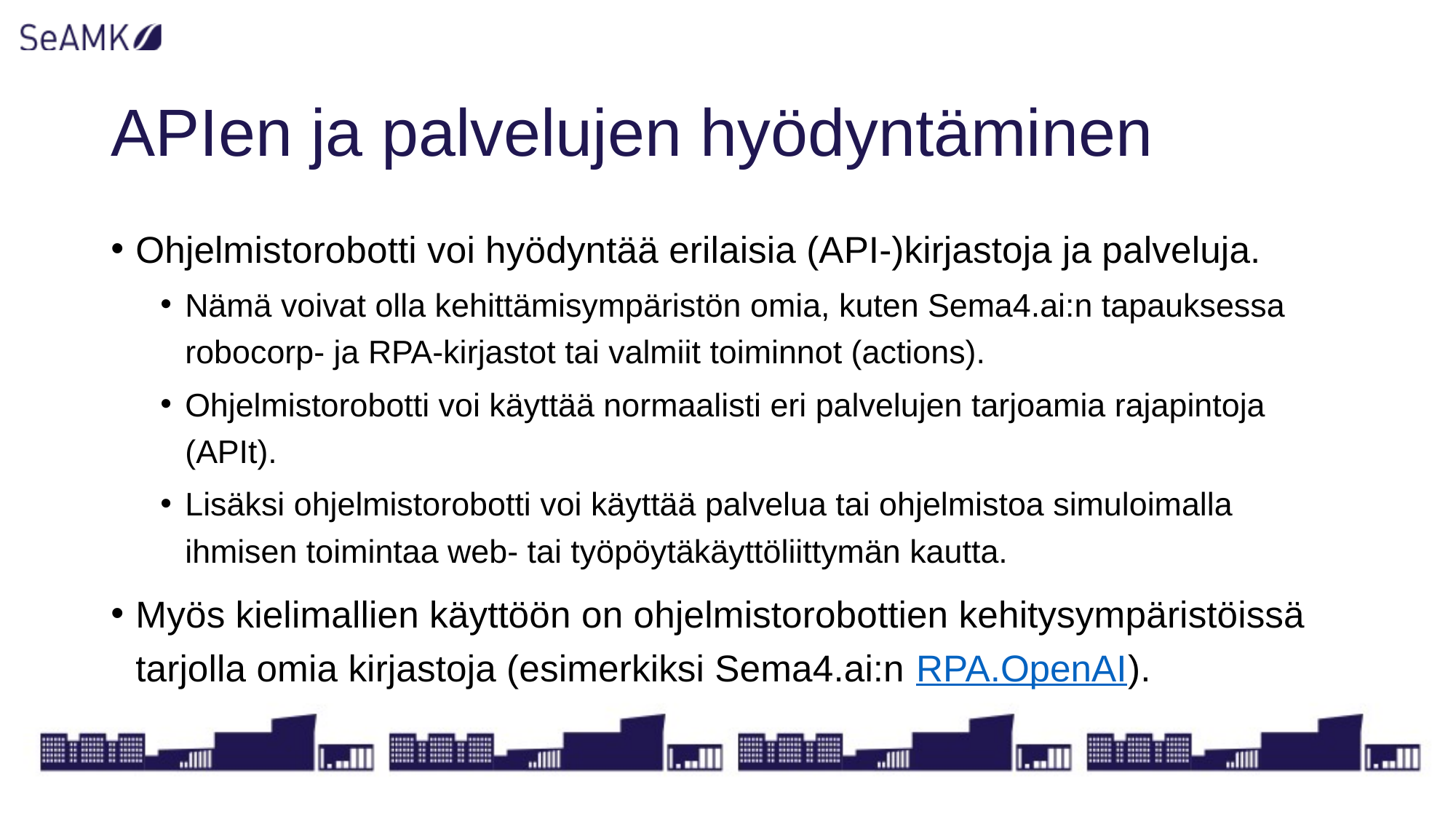

# APIen ja palvelujen hyödyntäminen
Ohjelmistorobotti voi hyödyntää erilaisia (API-)kirjastoja ja palveluja.
Nämä voivat olla kehittämisympäristön omia, kuten Sema4.ai:n tapauksessa robocorp- ja RPA-kirjastot tai valmiit toiminnot (actions).
Ohjelmistorobotti voi käyttää normaalisti eri palvelujen tarjoamia rajapintoja (APIt).
Lisäksi ohjelmistorobotti voi käyttää palvelua tai ohjelmistoa simuloimalla ihmisen toimintaa web- tai työpöytäkäyttöliittymän kautta.
Myös kielimallien käyttöön on ohjelmistorobottien kehitysympäristöissä tarjolla omia kirjastoja (esimerkiksi Sema4.ai:n RPA.OpenAI).